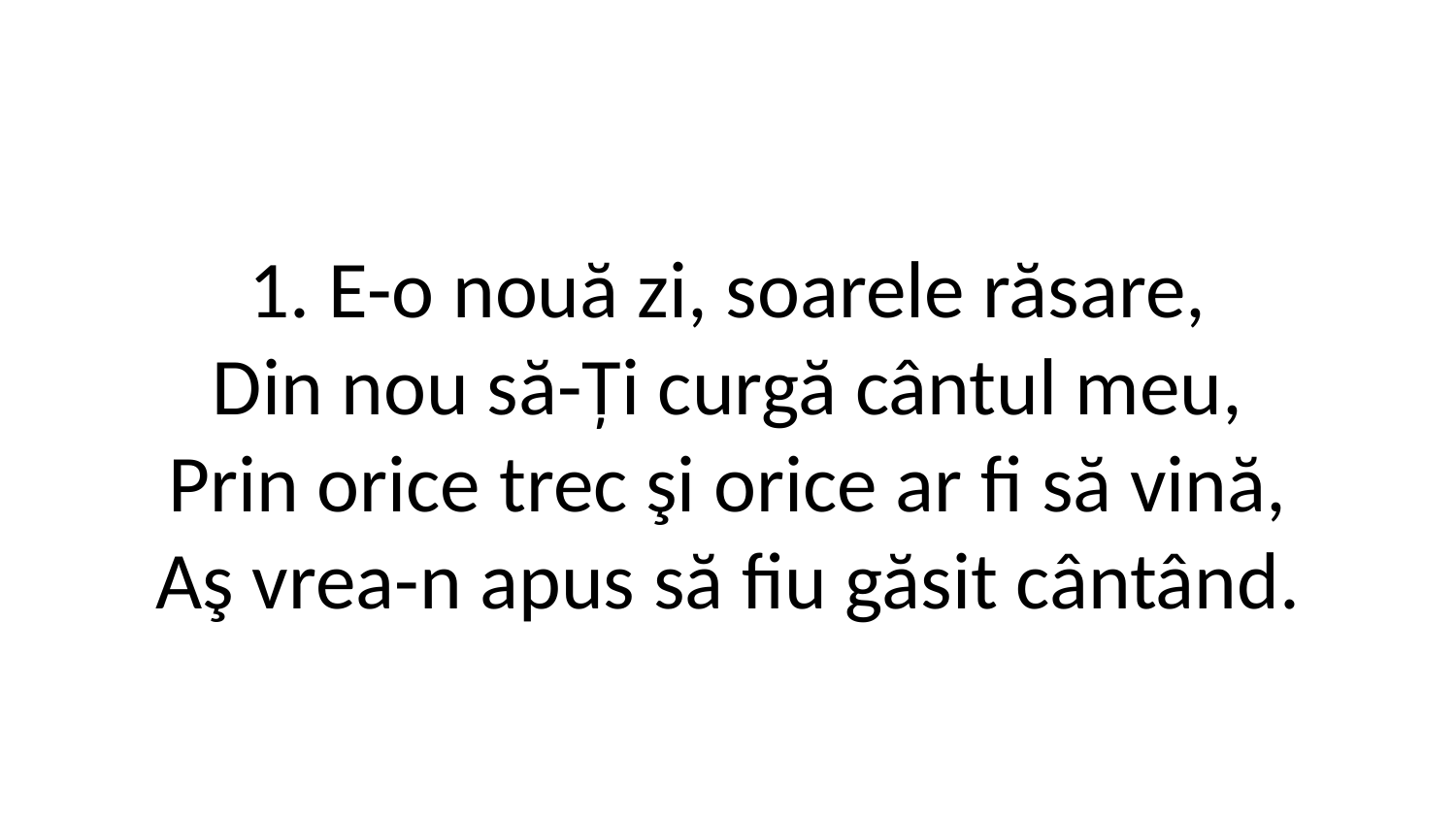

1. E-o nouă zi, soarele răsare,
Din nou să-Ți curgă cântul meu,
Prin orice trec şi orice ar fi să vină,
Aş vrea­-n apus să fiu găsit cântând.